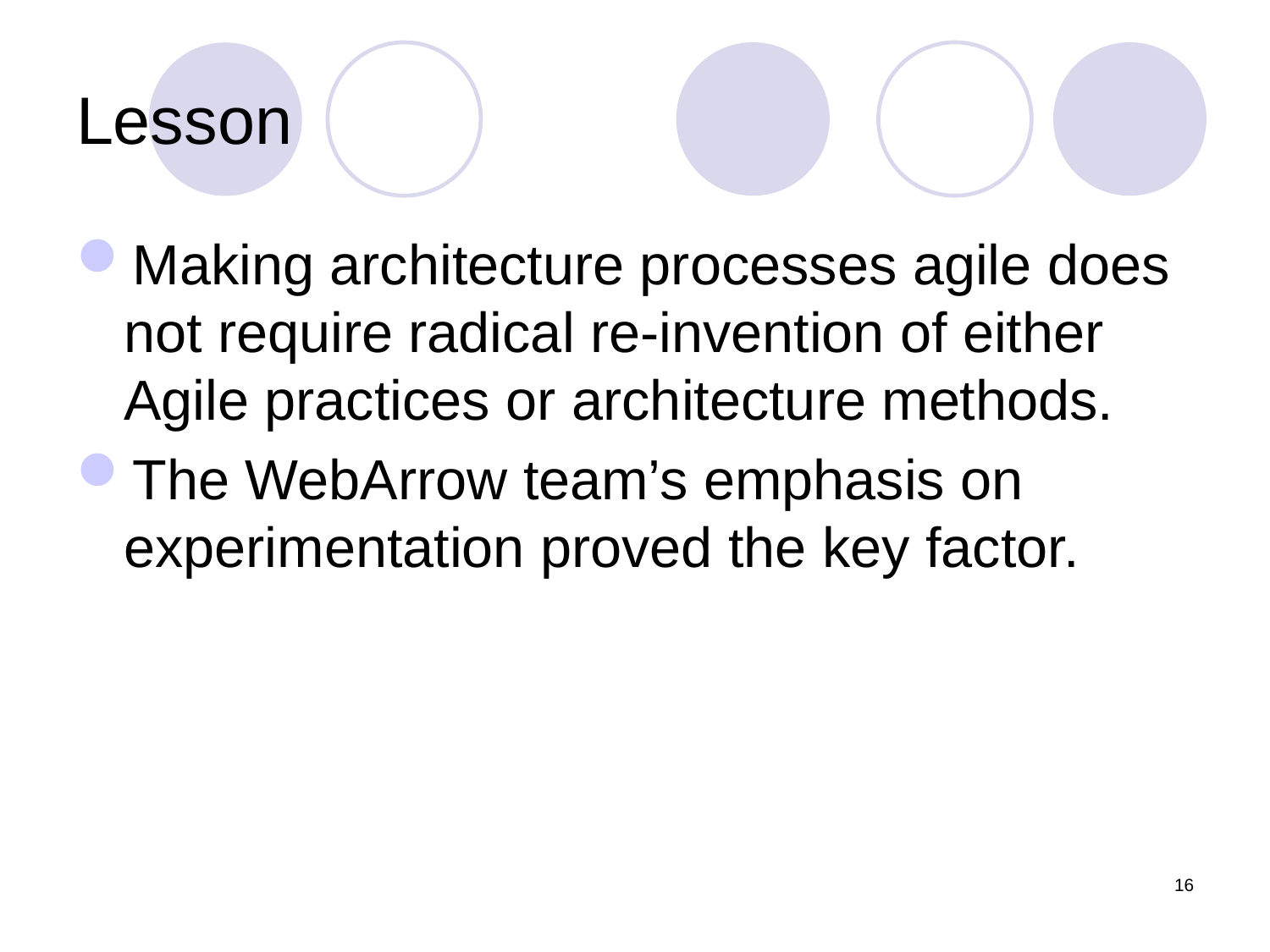

# Lesson
Making architecture processes agile does not require radical re-invention of either Agile practices or architecture methods.
The WebArrow team’s emphasis on experimentation proved the key factor.
16